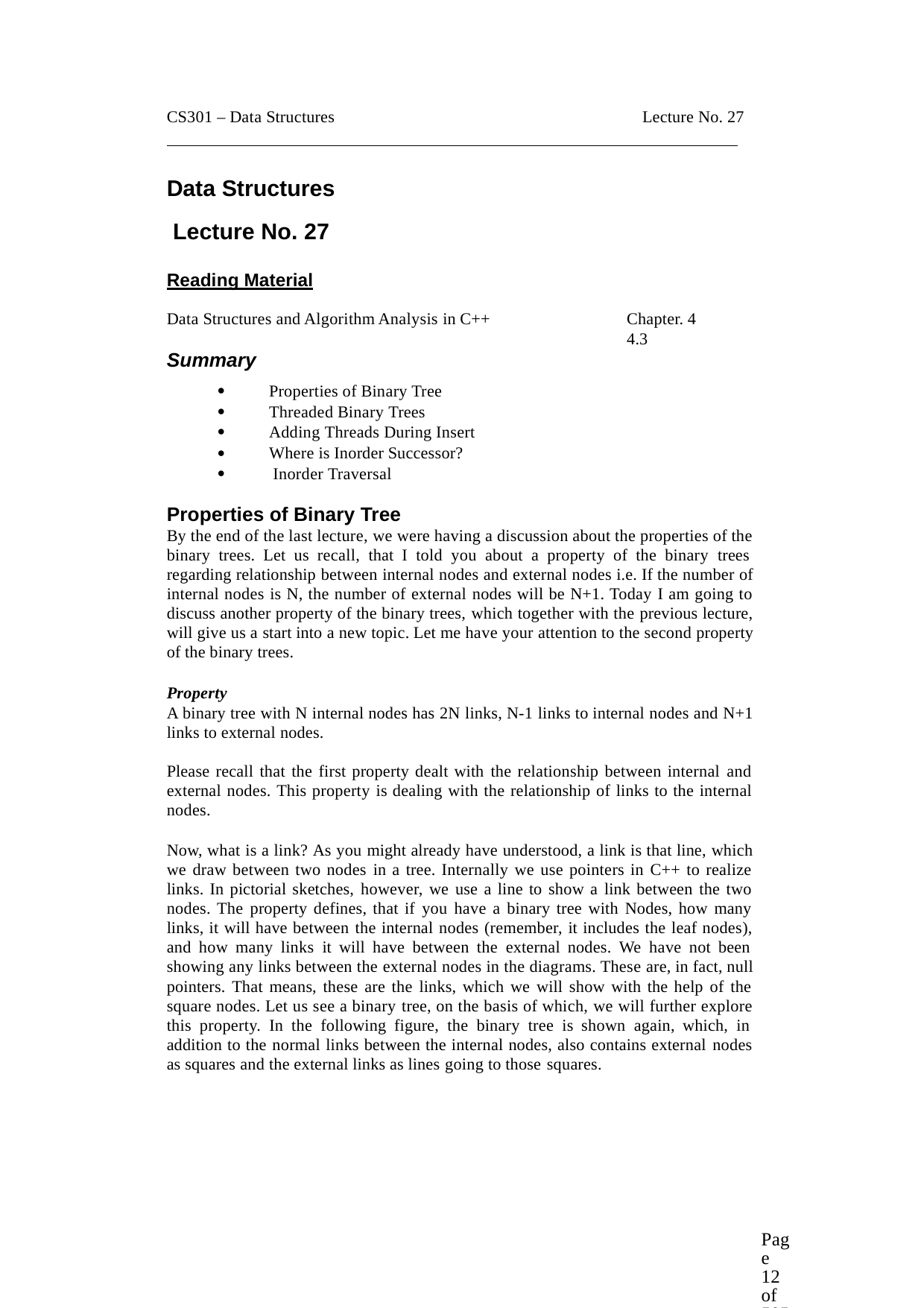

CS301 – Data Structures
Lecture No. 27

Data Structures  Lecture No. 27

Reading Material
Data Structures and Algorithm Analysis in C++
Chapter. 4
4.3
Summary
•
•
•
•
•
Properties of Binary Tree  Threaded Binary Trees  Adding Threads During Insert
Where is Inorder Successor?  Inorder Traversal
Properties of Binary Tree
By the end of the last lecture, we were having a discussion about the properties of the  binary trees. Let us recall, that I told you about a property of the binary trees  regarding relationship between internal nodes and external nodes i.e. If the number of  internal nodes is N, the number of external nodes will be N+1. Today I am going to  discuss another property of the binary trees, which together with the previous lecture,  will give us a start into a new topic. Let me have your attention to the second property  of the binary trees.

Property
A binary tree with N internal nodes has 2N links, N-1 links to internal nodes and N+1  links to external nodes.

Please recall that the first property dealt with the relationship between internal and  external nodes. This property is dealing with the relationship of links to the internal  nodes.

Now, what is a link? As you might already have understood, a link is that line, which  we draw between two nodes in a tree. Internally we use pointers in C++ to realize  links. In pictorial sketches, however, we use a line to show a link between the two  nodes. The property defines, that if you have a binary tree with Nodes, how many  links, it will have between the internal nodes (remember, it includes the leaf nodes),  and how many links it will have between the external nodes. We have not been  showing any links between the external nodes in the diagrams. These are, in fact, null  pointers. That means, these are the links, which we will show with the help of the  square nodes. Let us see a binary tree, on the basis of which, we will further explore  this property. In the following figure, the binary tree is shown again, which, in  addition to the normal links between the internal nodes, also contains external nodes  as squares and the external links as lines going to those squares.
Page 12 of 505